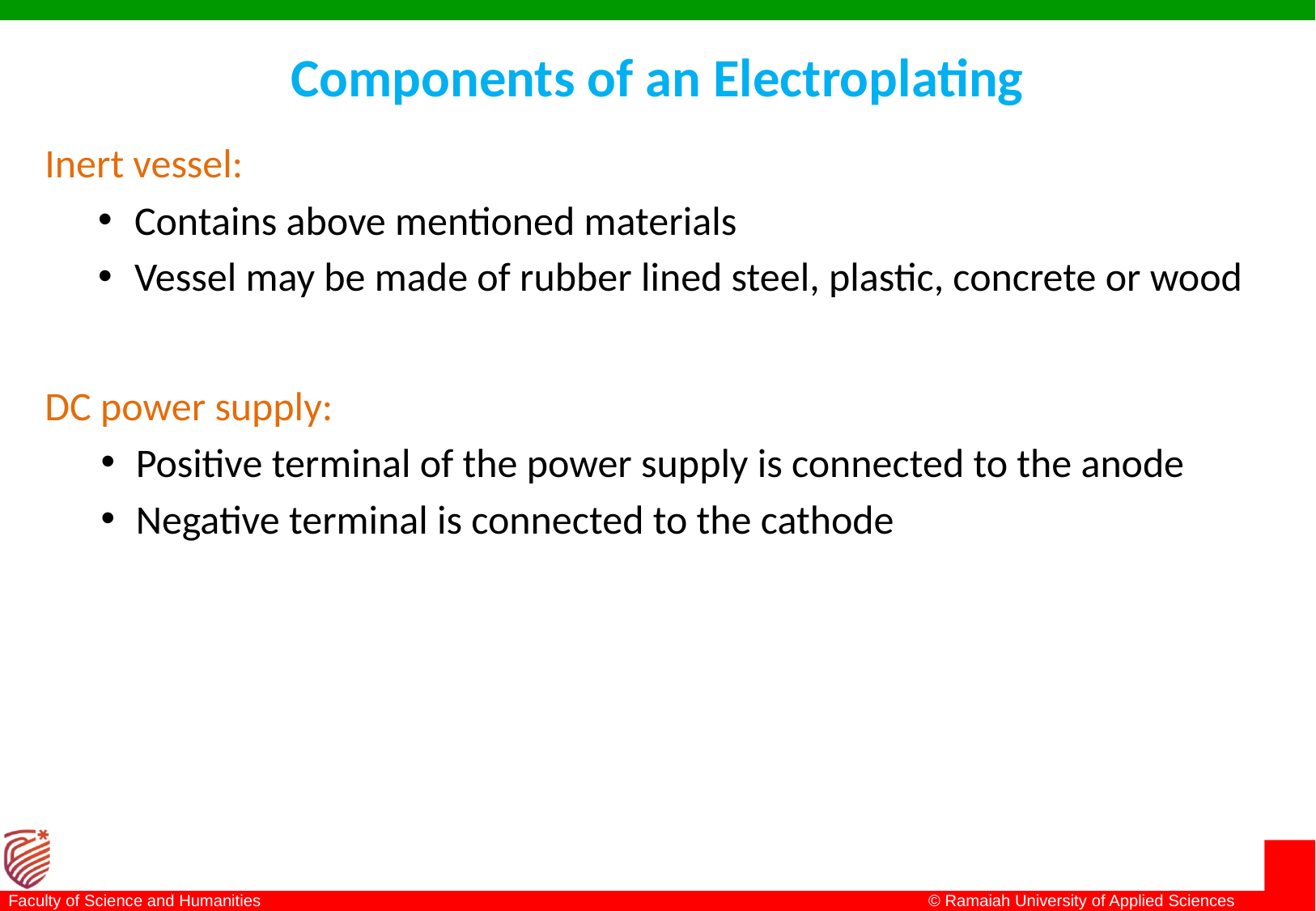

# Components of an Electroplating
Inert vessel:
Contains above mentioned materials
Vessel may be made of rubber lined steel, plastic, concrete or wood

DC power supply:
Positive terminal of the power supply is connected to the anode
Negative terminal is connected to the cathode